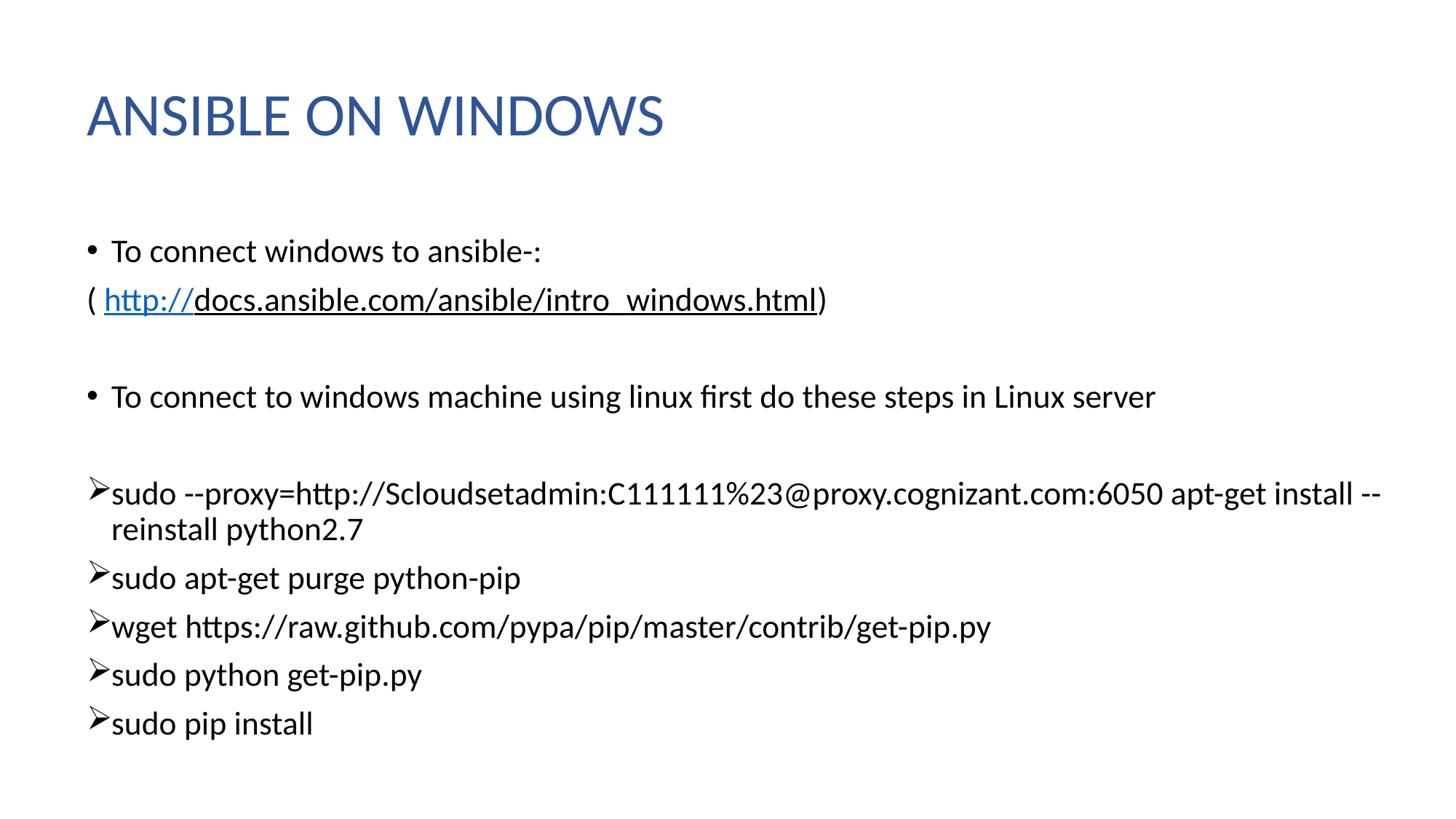

# ANSIBLE ON WINDOWS

To connect windows to ansible-:
( http://docs.ansible.com/ansible/intro_windows.html)

To connect to windows machine using linux first do these steps in Linux server

sudo --proxy=http://Scloudsetadmin:C111111%23@proxy.cognizant.com:6050 apt-get install --reinstall python2.7
sudo apt-get purge python-pip
wget https://raw.github.com/pypa/pip/master/contrib/get-pip.py
sudo python get-pip.py
sudo pip install